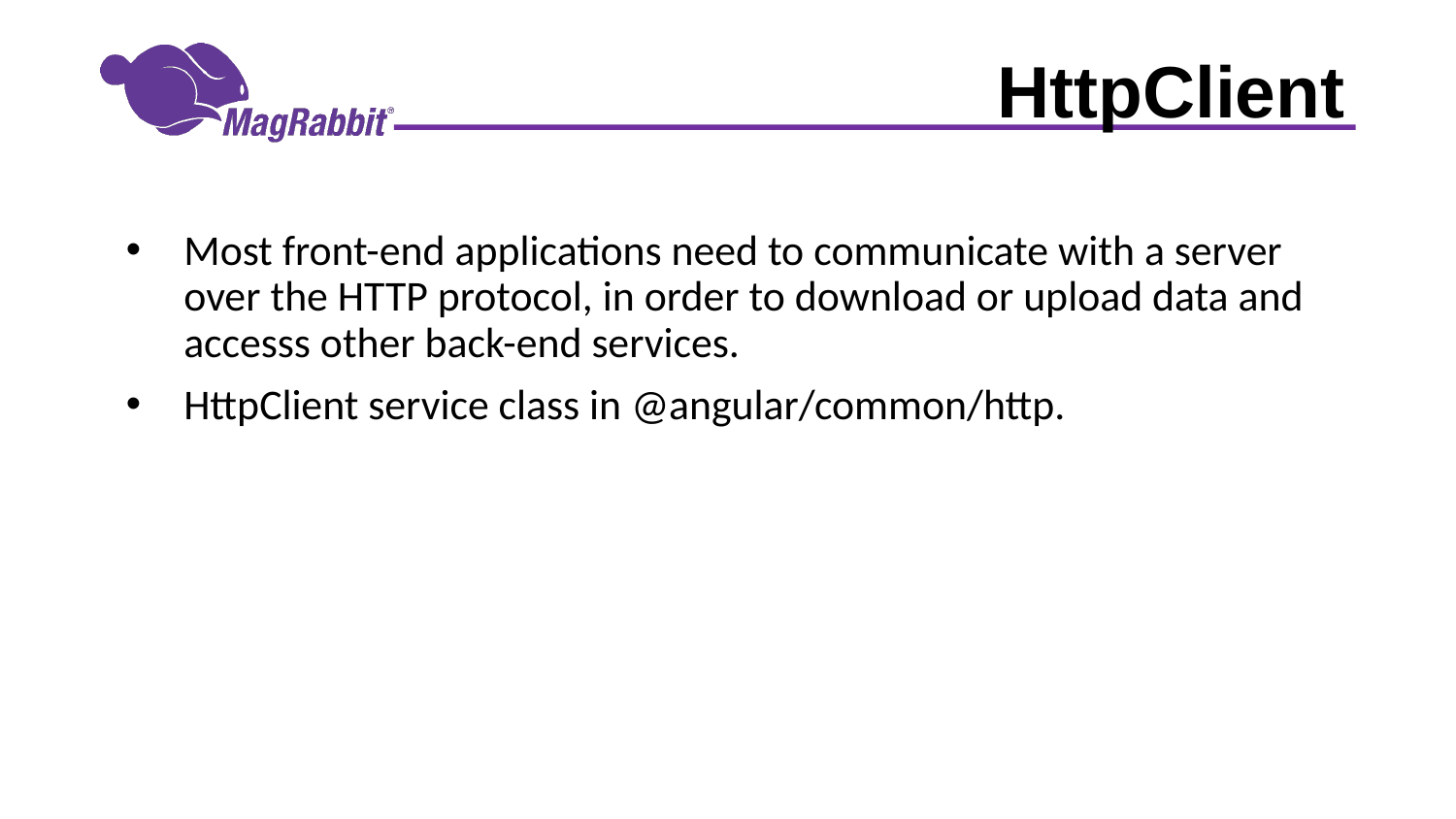

# HttpClient
Most front-end applications need to communicate with a server over the HTTP protocol, in order to download or upload data and accesss other back-end services.
HttpClient service class in @angular/common/http.